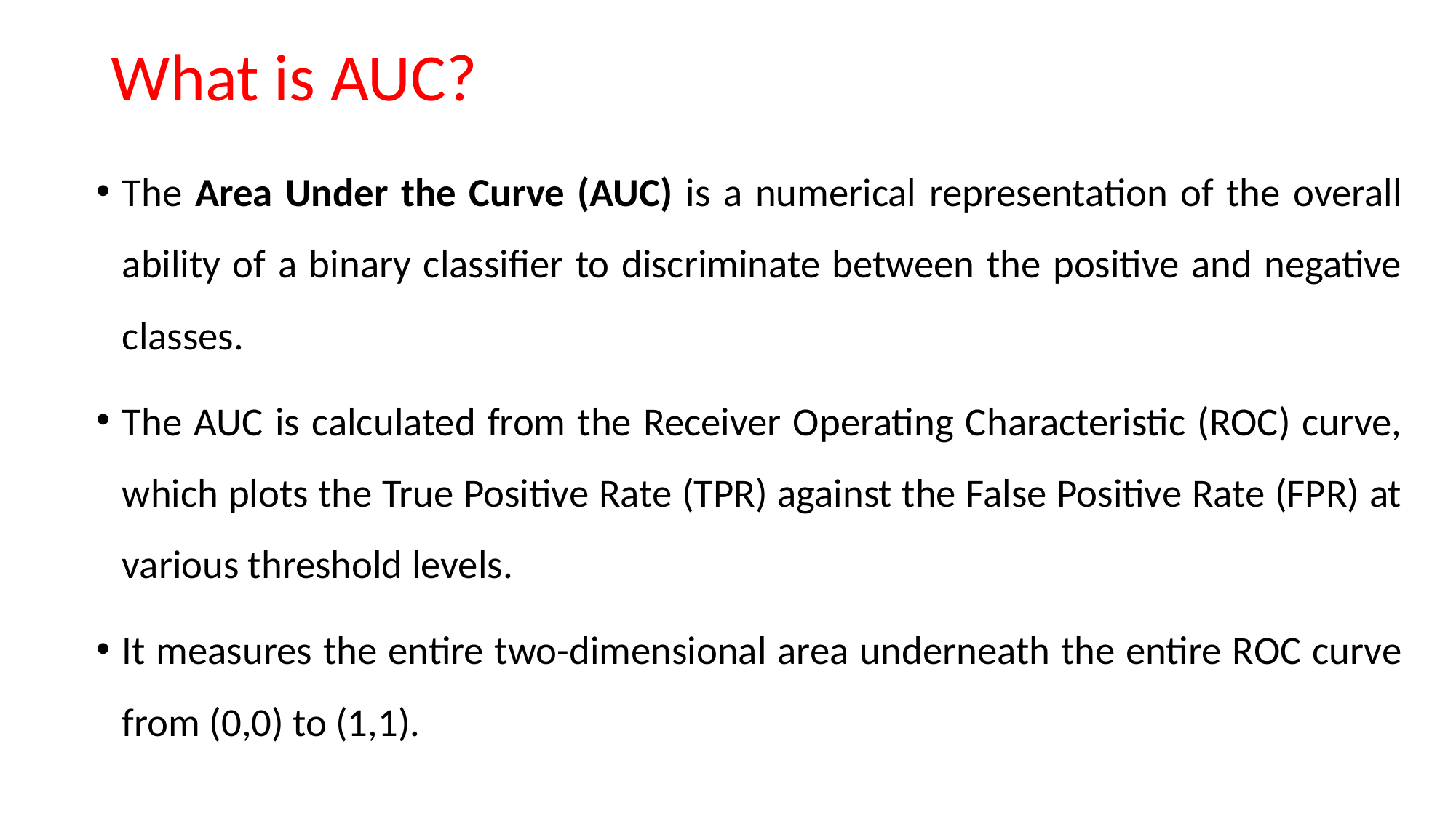

# What is AUC?
The Area Under the Curve (AUC) is a numerical representation of the overall ability of a binary classifier to discriminate between the positive and negative classes.
The AUC is calculated from the Receiver Operating Characteristic (ROC) curve, which plots the True Positive Rate (TPR) against the False Positive Rate (FPR) at various threshold levels.
It measures the entire two-dimensional area underneath the entire ROC curve from (0,0) to (1,1).